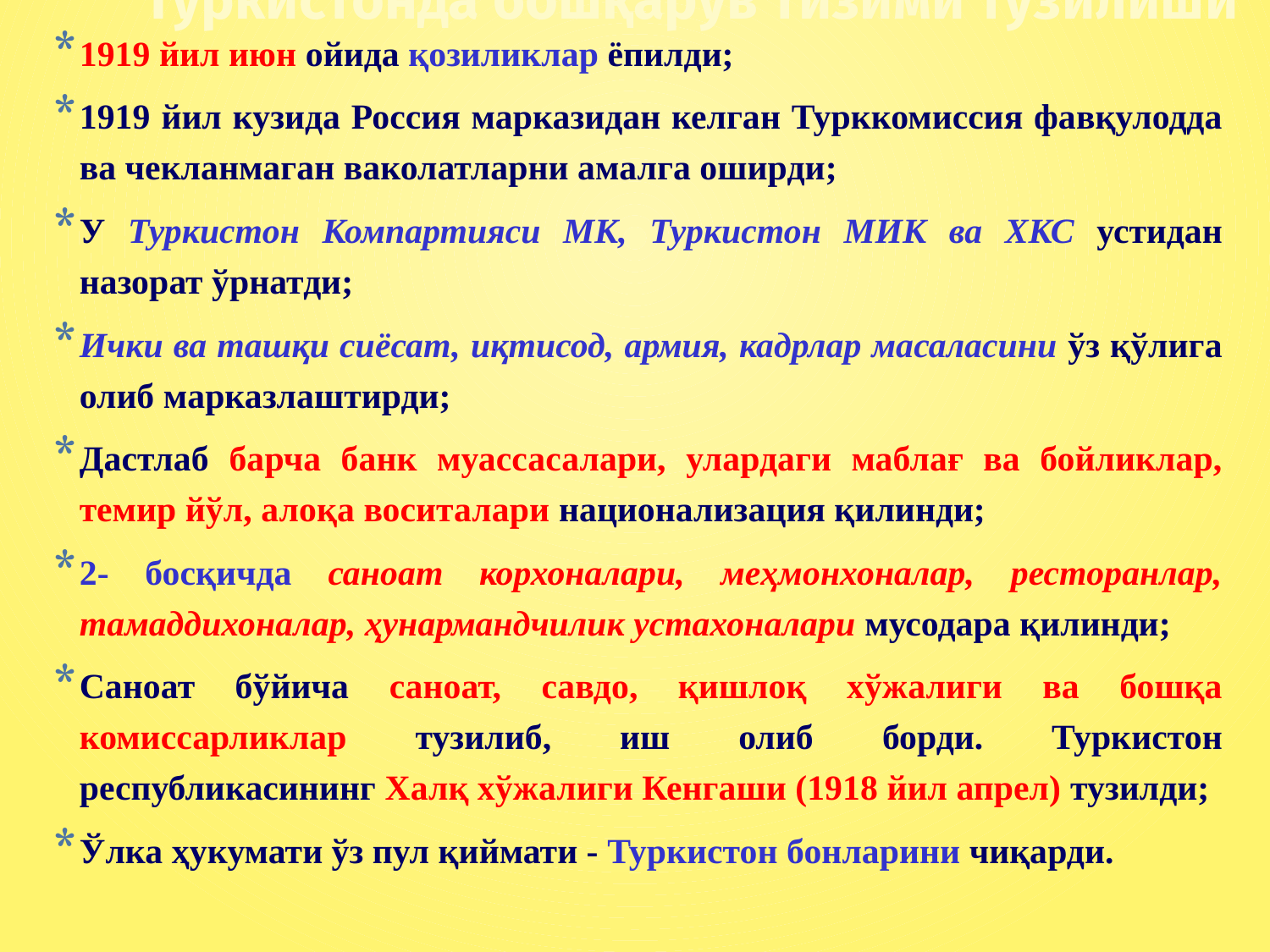

# Туркистонда бошқарув тизими тузилиши
1919 йил июн ойида қозиликлар ёпилди;
1919 йил кузида Россия марказидан келган Турккомиссия фавқулодда ва чекланмаган ваколатларни амалга оширди;
У Туркистон Компартияси МК, Туркистон МИК ва ХКС устидан назорат ўрнатди;
Ички ва ташқи сиёсат, иқтисод, армия, кадрлар масаласини ўз қўлига олиб марказлаштирди;
Дастлаб барча банк муассасалари, улардаги маблағ ва бойликлар, темир йўл, алоқа воситалари национализация қилинди;
2- босқичда саноат корхоналари, меҳмонхоналар, ресторанлар, тамаддихоналар, ҳунармандчилик устахоналари мусодара қилинди;
Саноат бўйича саноат, савдо, қишлоқ хўжалиги ва бошқа комиссарликлар тузилиб, иш олиб борди. Туркистон республикасининг Халқ хўжалиги Кенгаши (1918 йил апрел) тузилди;
Ўлка ҳукумати ўз пул қиймати - Туркистон бонларини чиқарди.